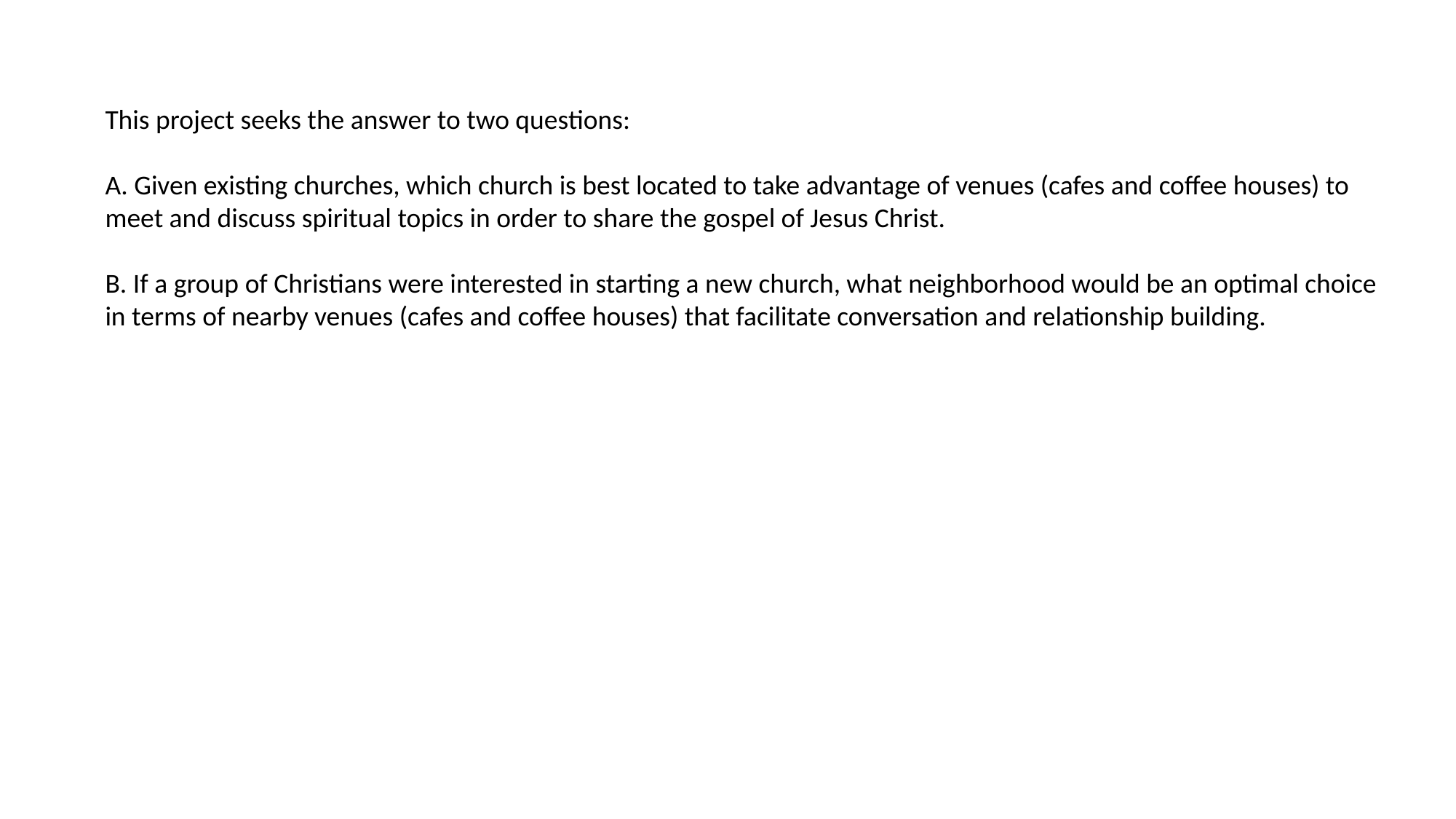

This project seeks the answer to two questions:

A. Given existing churches, which church is best located to take advantage of venues (cafes and coffee houses) to meet and discuss spiritual topics in order to share the gospel of Jesus Christ.

B. If a group of Christians were interested in starting a new church, what neighborhood would be an optimal choice in terms of nearby venues (cafes and coffee houses) that facilitate conversation and relationship building.